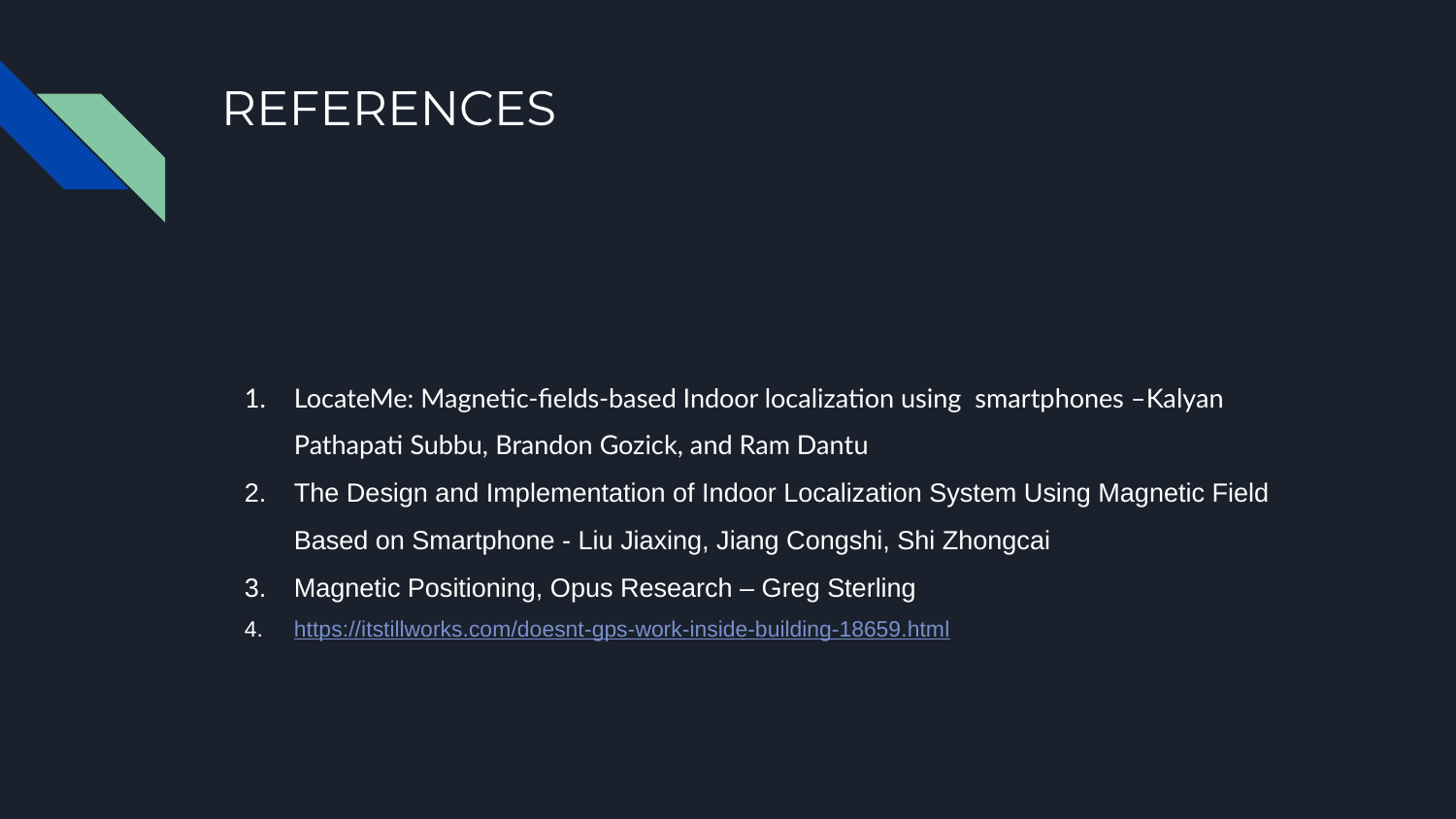

# REFERENCES
LocateMe: Magnetic-fields-based Indoor localization using  smartphones –Kalyan Pathapati Subbu, Brandon Gozick, and Ram Dantu
The Design and Implementation of Indoor Localization System Using Magnetic Field Based on Smartphone - Liu Jiaxing, Jiang Congshi, Shi Zhongcai
Magnetic Positioning, Opus Research – Greg Sterling
https://itstillworks.com/doesnt-gps-work-inside-building-18659.html